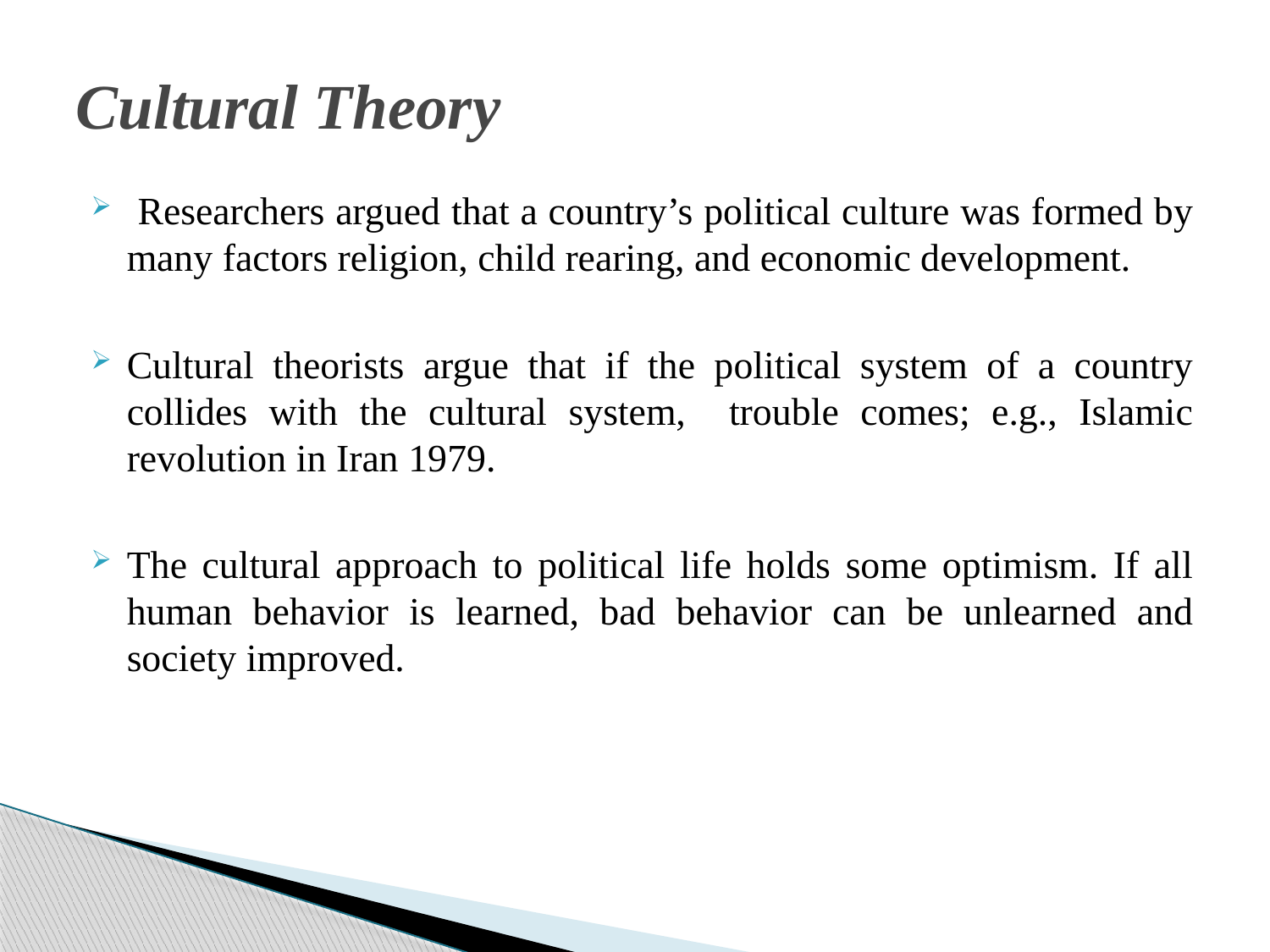

# Cultural Theory
 Researchers argued that a country’s political culture was formed by many factors religion, child rearing, and economic development.

Cultural theorists argue that if the political system of a country collides with the cultural system,  trouble comes; e.g., Islamic revolution in Iran 1979.

The cultural approach to political life holds some optimism. If all human behavior is learned, bad behavior can be unlearned and society improved.